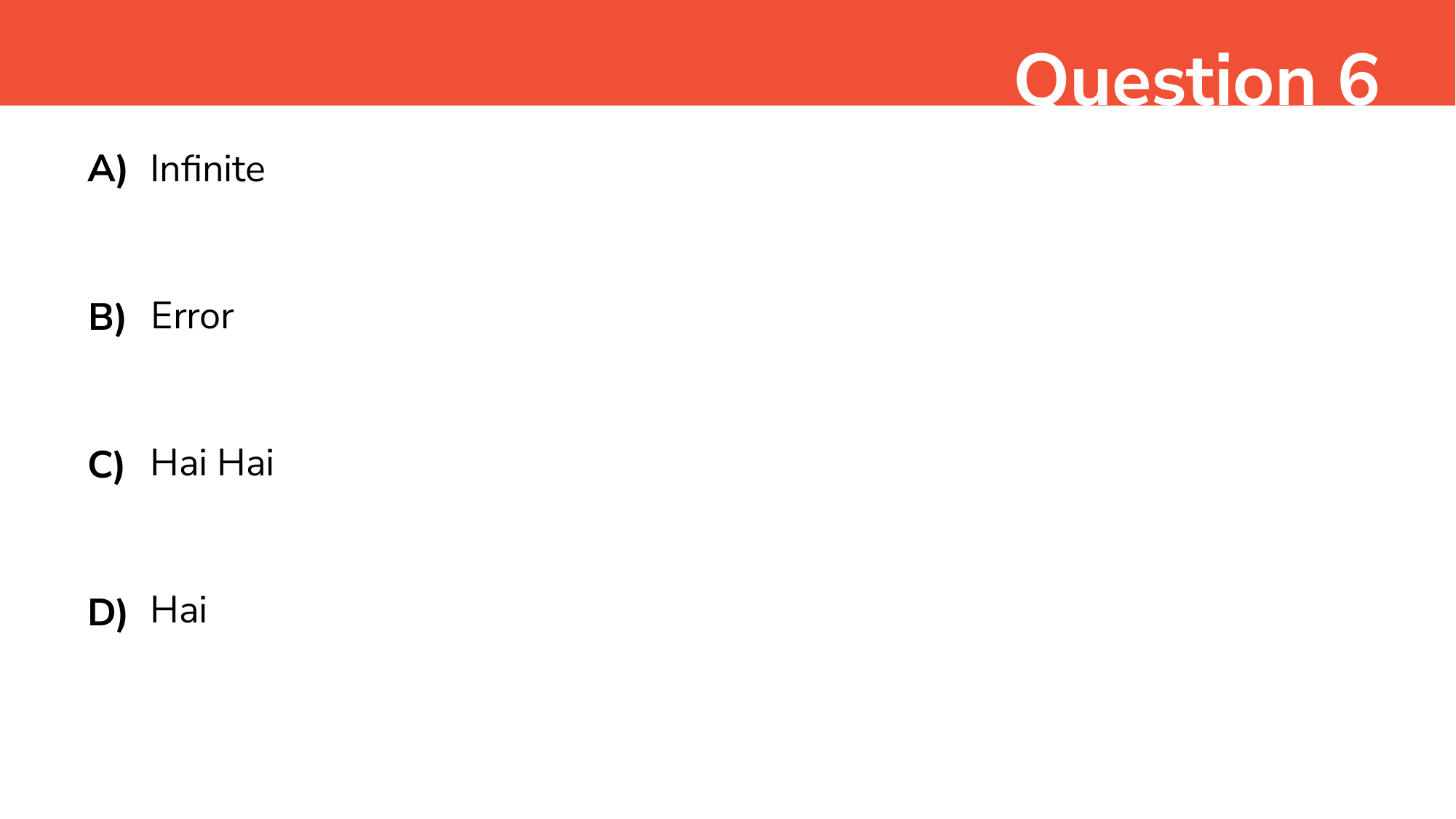

Question 6
Infinite
A)
Error
B)
Hai Hai
C)
Hai
D)